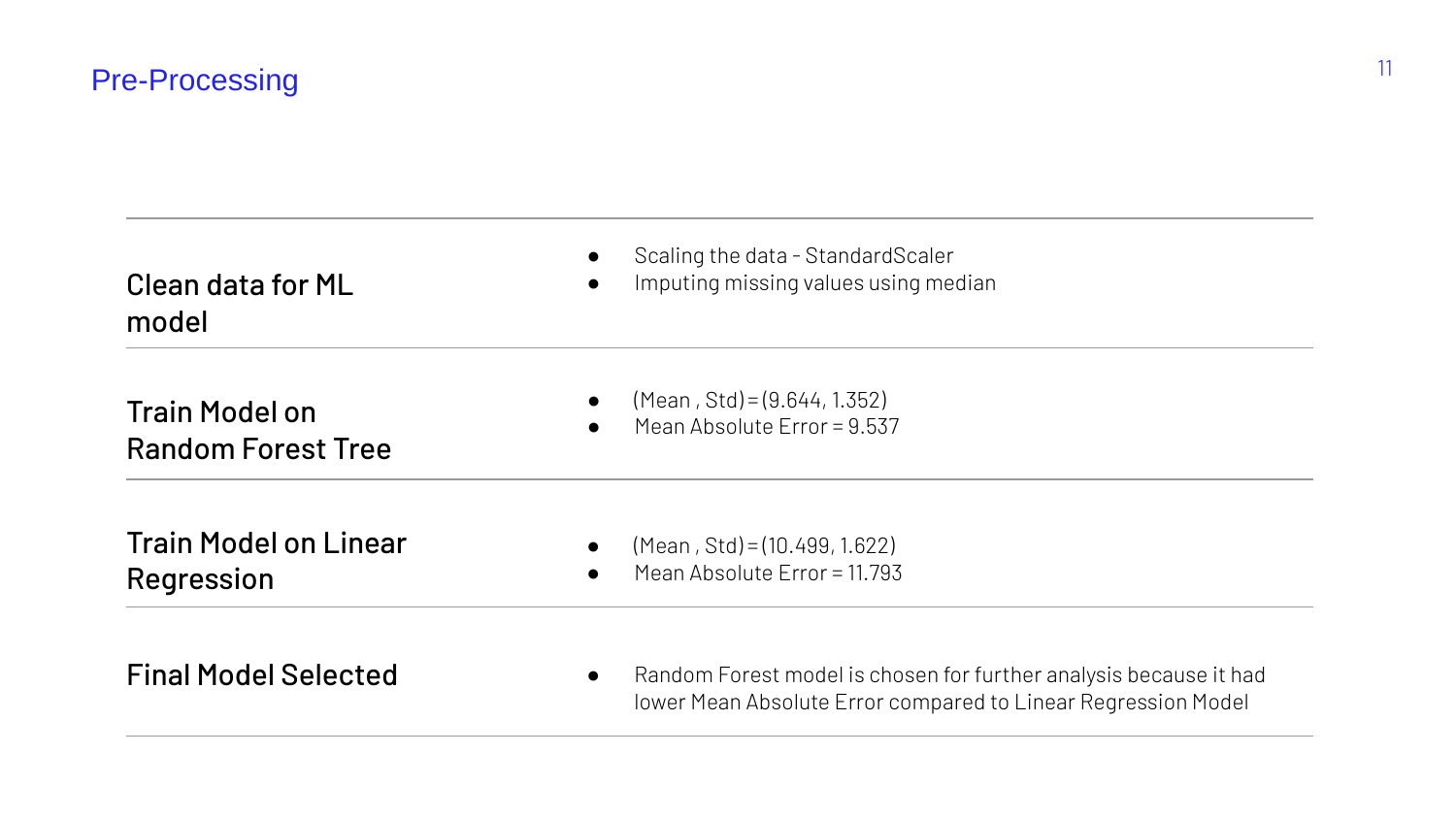

11
Pre-Processing

Scaling the data - StandardScaler
Imputing missing values using median
# Clean data for ML model
(Mean , Std) = (9.644, 1.352)
Mean Absolute Error = 9.537
Train Model on Random Forest Tree
Train Model on Linear Regression

(Mean , Std) = (10.499, 1.622)
Mean Absolute Error = 11.793

Final Model Selected

Random Forest model is chosen for further analysis because it had lower Mean Absolute Error compared to Linear Regression Model